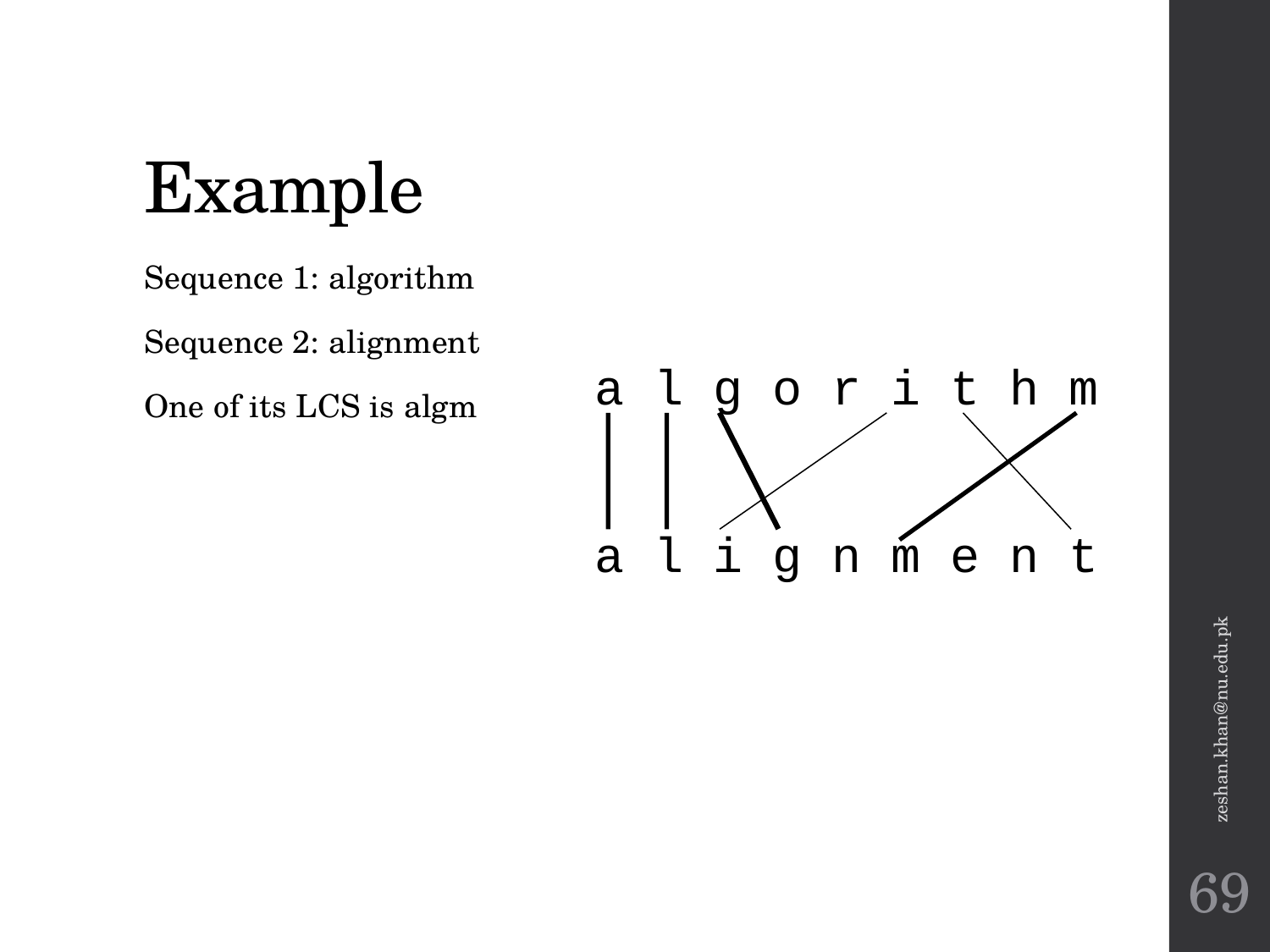

# Example
Sequence 1: algorithm
Sequence 2: alignment
One of its LCS is algm
a l g o r i t h m

a l i g n m e n t

zeshan.khan@nu.edu.pk
69